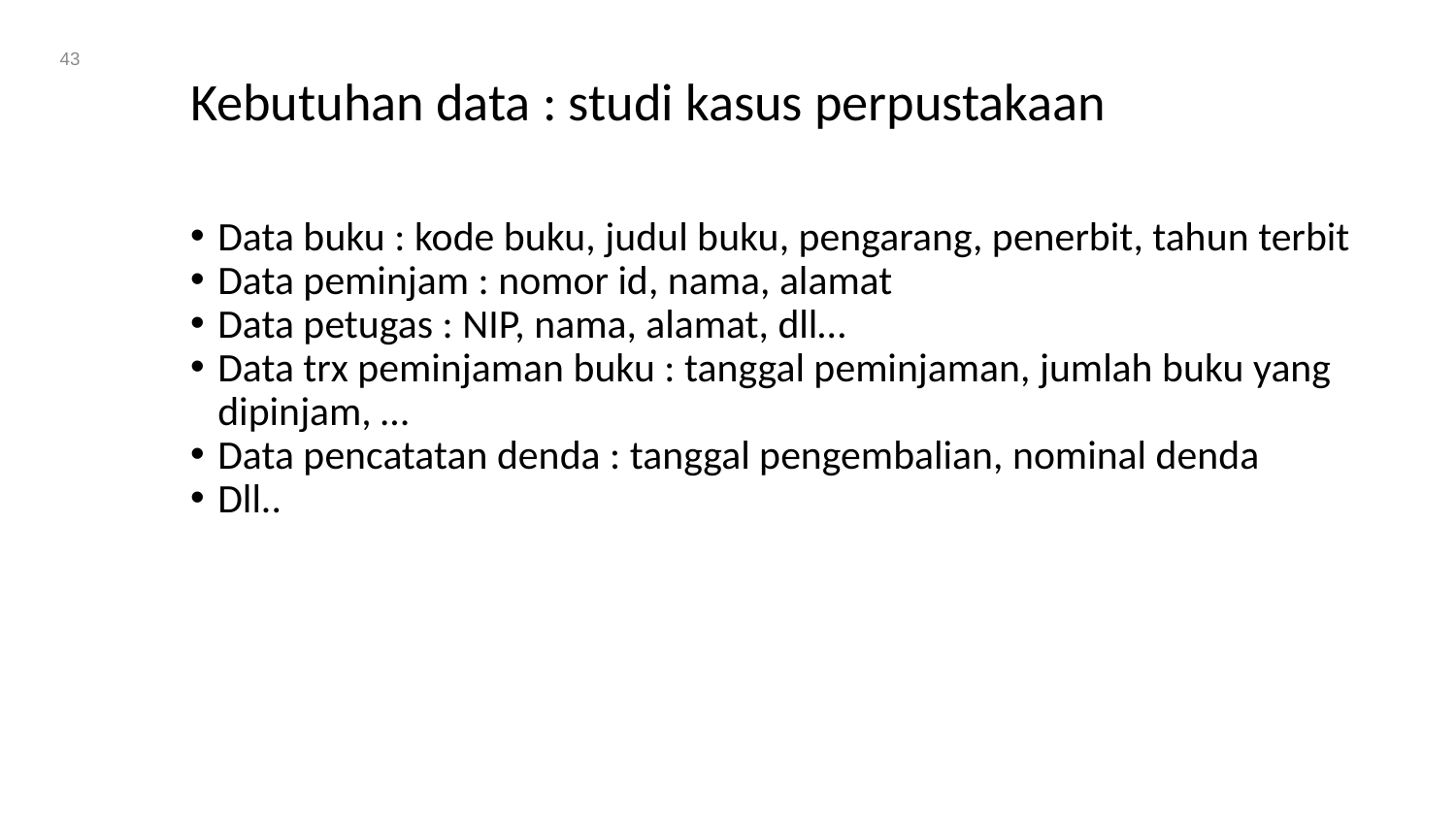

43
# Kebutuhan data : studi kasus perpustakaan
Data buku : kode buku, judul buku, pengarang, penerbit, tahun terbit
Data peminjam : nomor id, nama, alamat
Data petugas : NIP, nama, alamat, dll…
Data trx peminjaman buku : tanggal peminjaman, jumlah buku yang dipinjam, …
Data pencatatan denda : tanggal pengembalian, nominal denda
Dll..